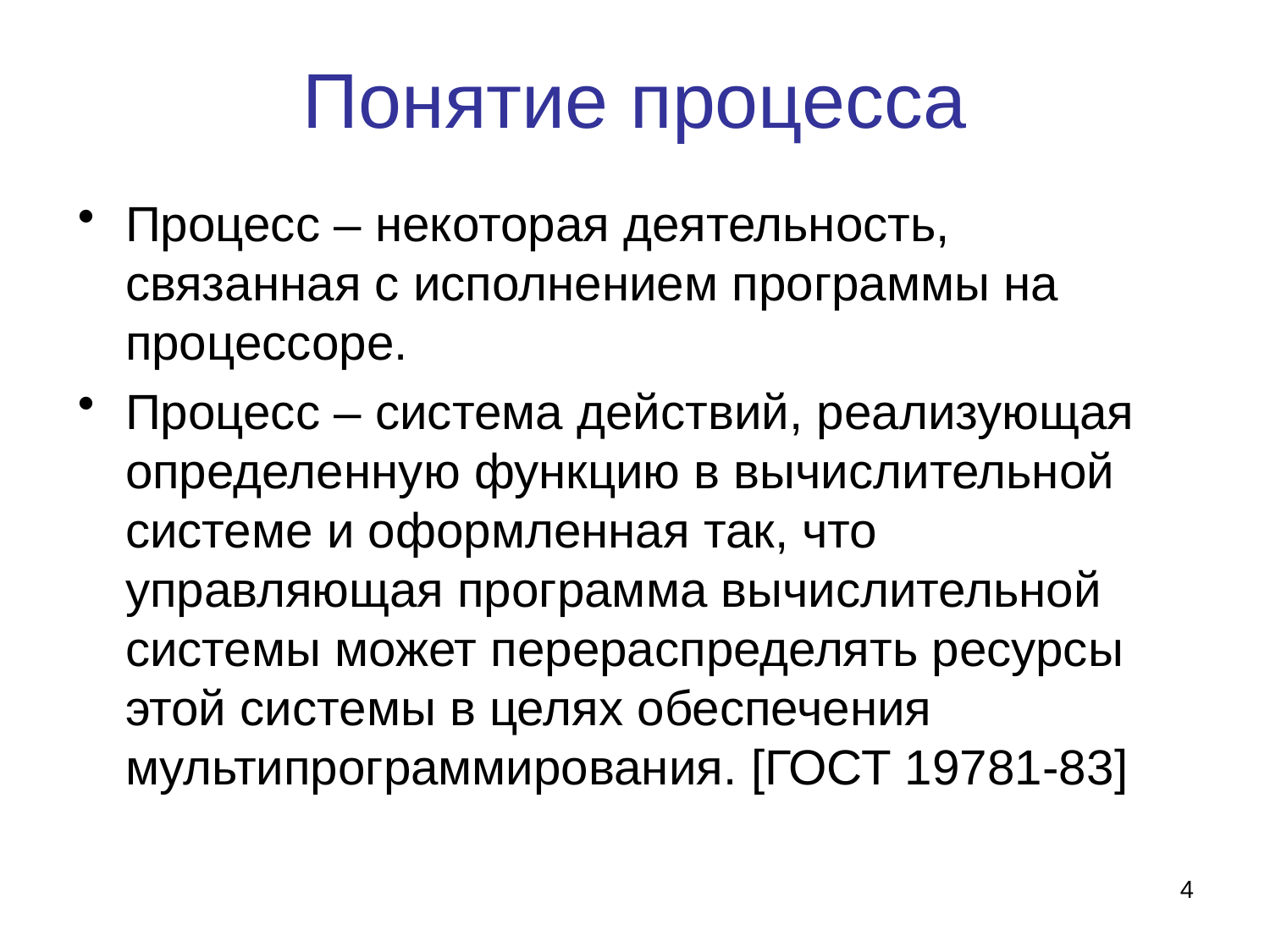

# Понятие процесса
Процесс – некоторая деятельность, связанная с исполнением программы на процессоре.
Процесс – система действий, реализующая определенную функцию в вычислительной системе и оформленная так, что управляющая программа вычислительной системы может перераспределять ресурсы этой системы в целях обеспечения мультипрограммирования. [ГОСТ 19781-83]
4